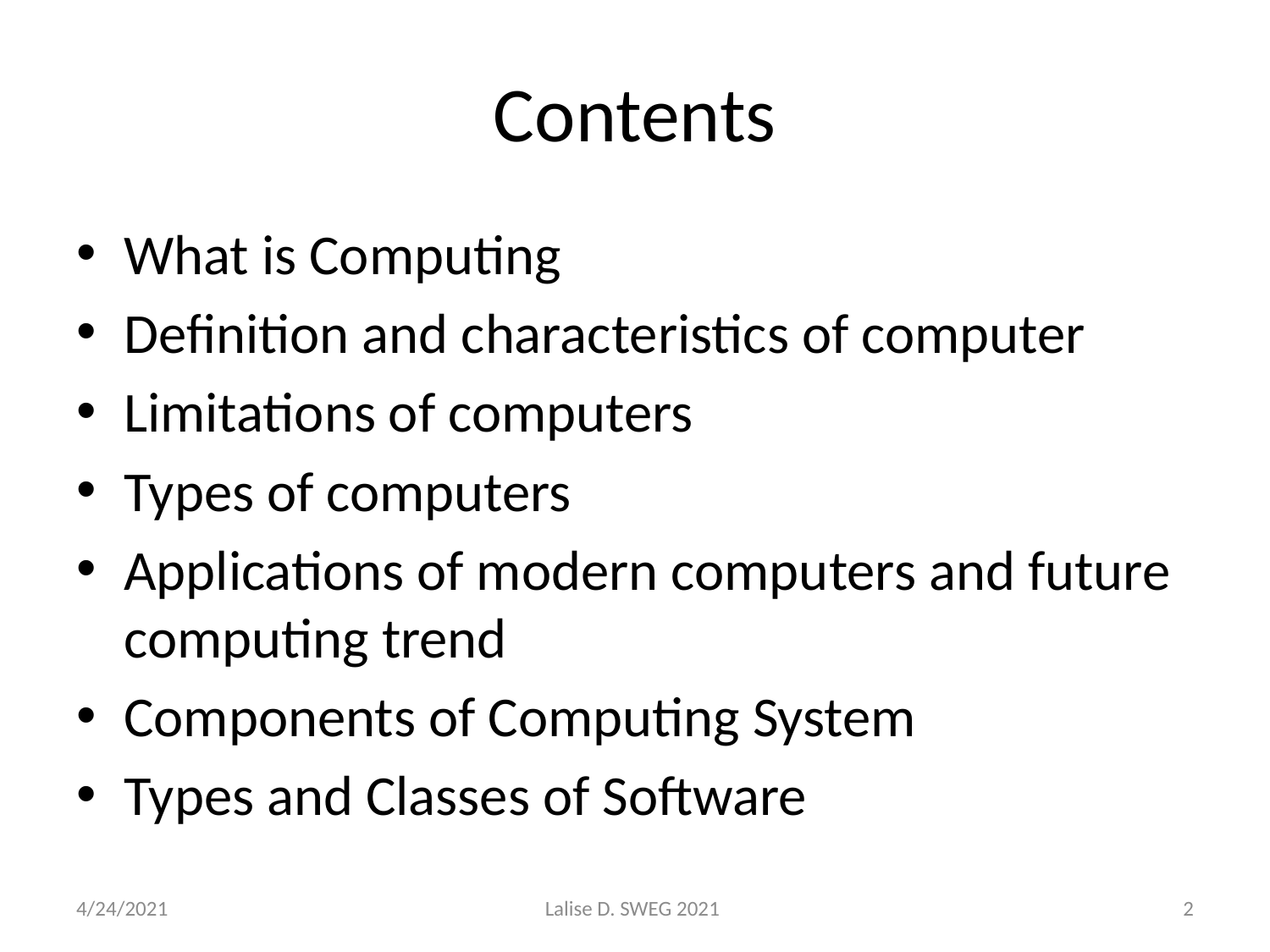

# Contents
What is Computing
Definition and characteristics of computer
Limitations of computers
Types of computers
Applications of modern computers and future computing trend
Components of Computing System
Types and Classes of Software

4/24/2021
Lalise D. SWEG 2021
2